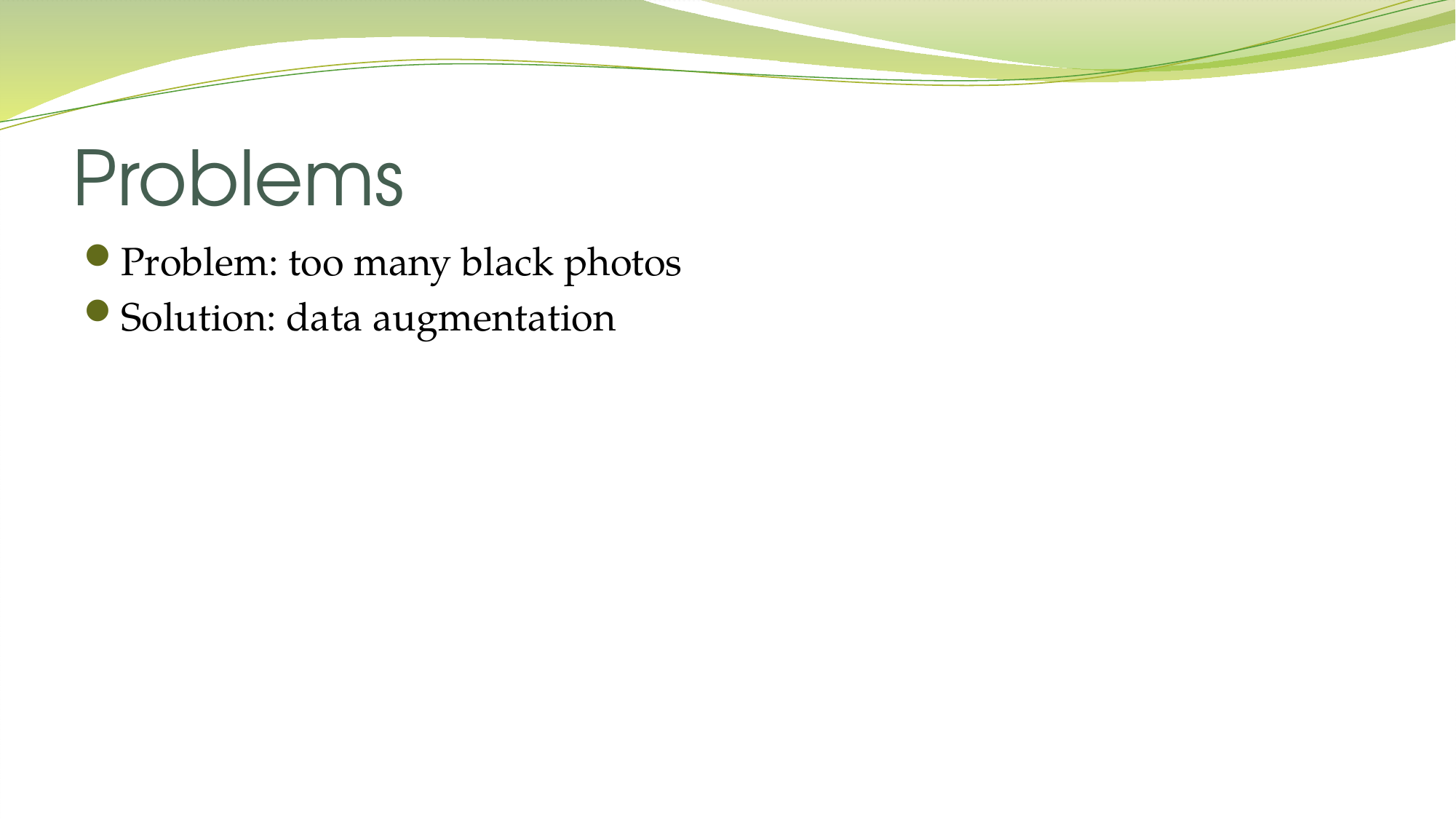

# Problems
Problem: too many black photos
Solution: data augmentation